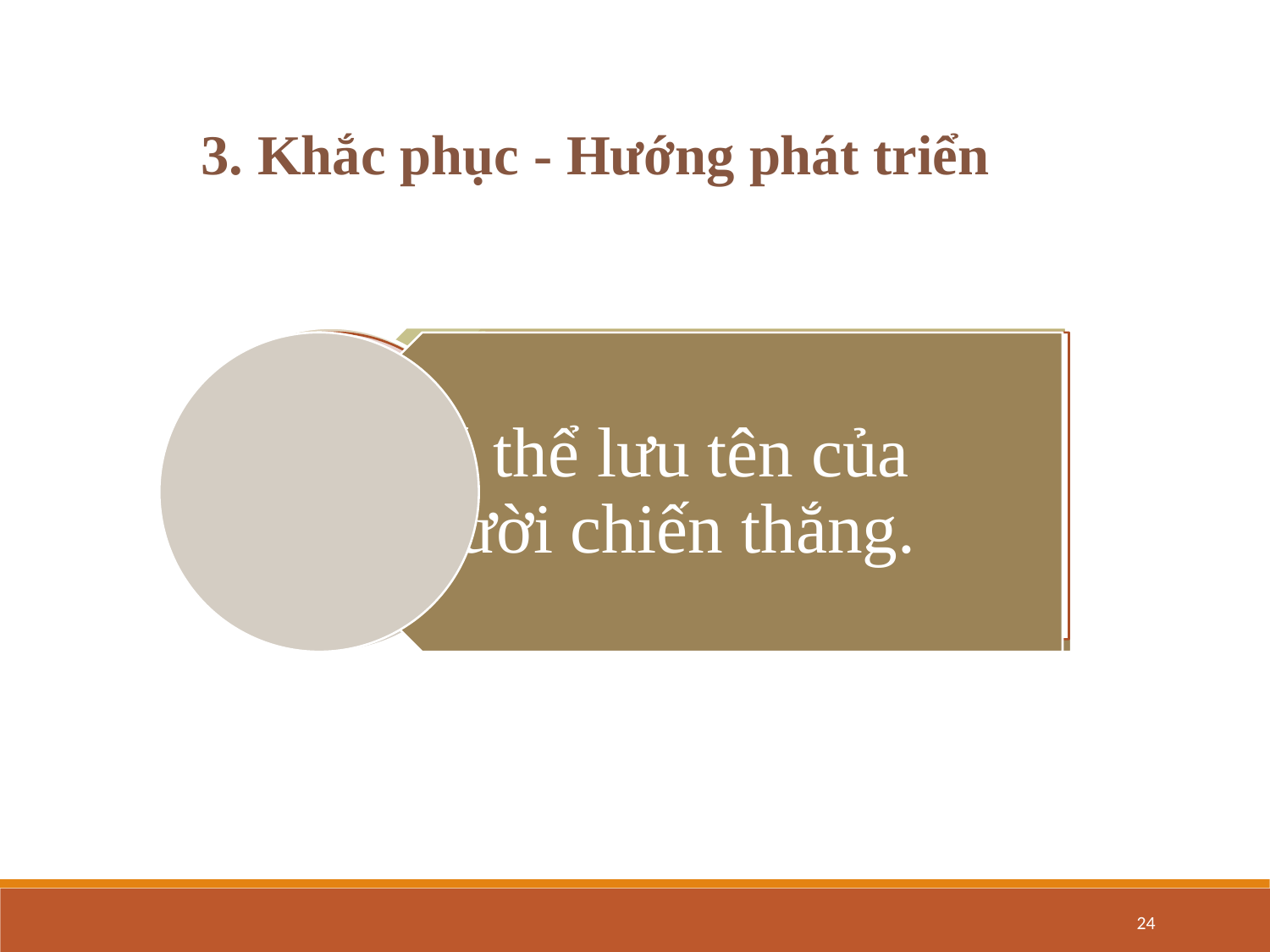

3. Khắc phục - Hướng phát triển
Tạo thêm chức năng chơi với máy.
Phát triển game có thể chơi trên web với những ngôn ngữ lập trình khác
Phát triển về mặt mô phỏng hay lưu ván cờ đã chơi.
Có thể lưu tên của người chiến thắng.
Khi kết thúc game chỉ xuất hiện một form thông báo chiến thắng.
24